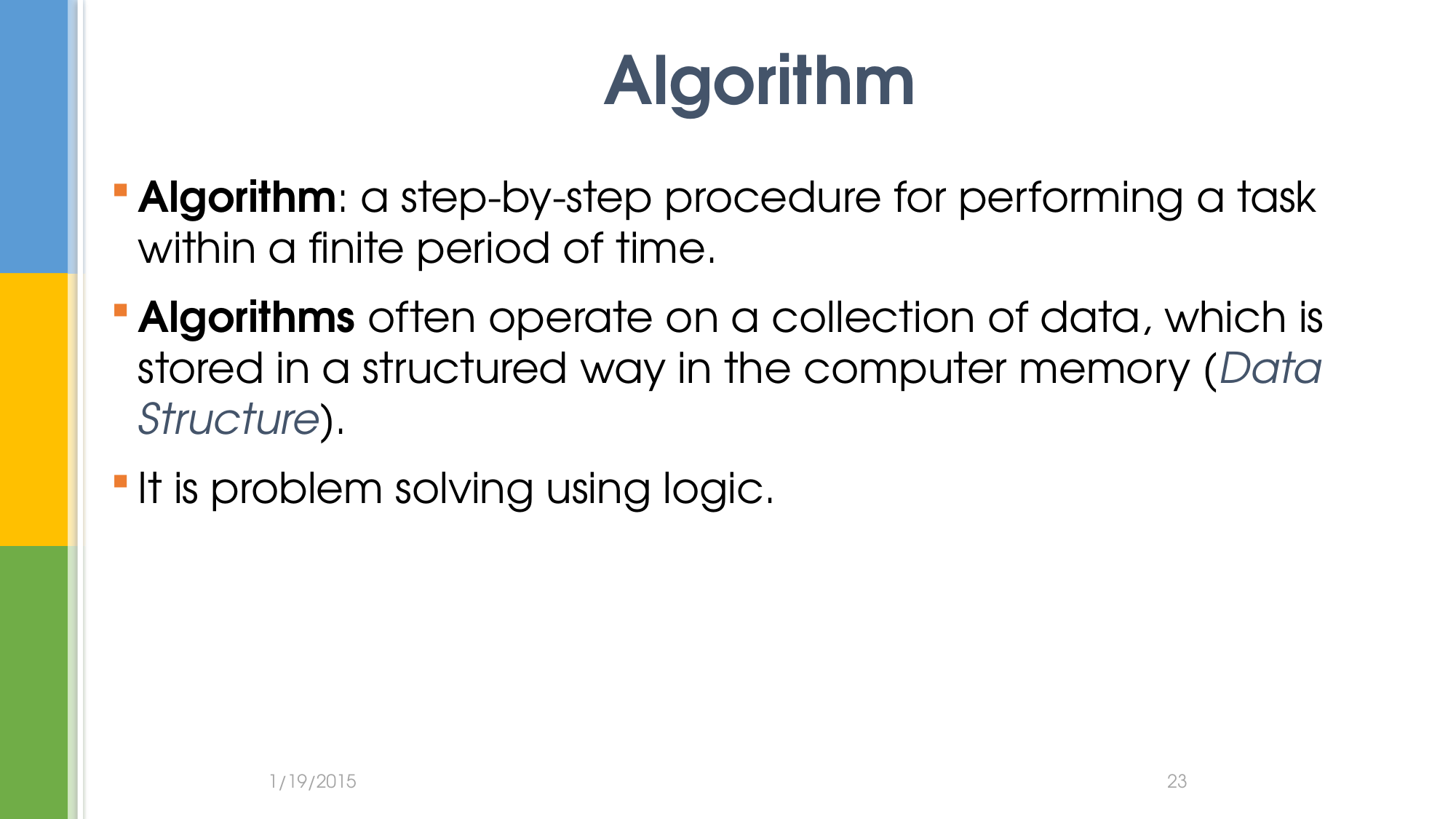

# Algorithm
Algorithm: a step-by-step procedure for performing a task within a finite period of time.
Algorithms often operate on a collection of data, which is stored in a structured way in the computer memory (Data Structure).
It is problem solving using logic.
1/19/2015
23